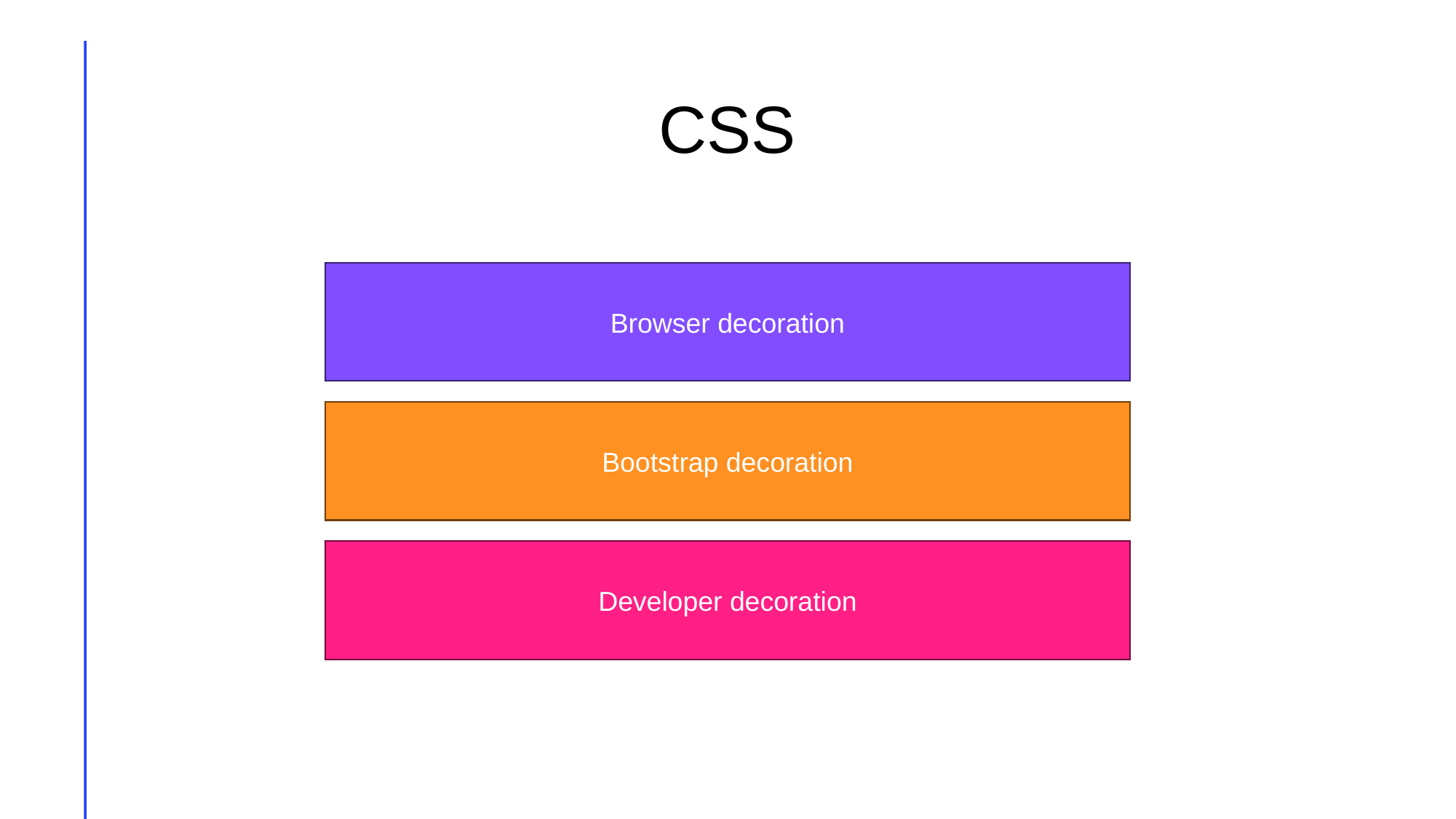

# CSS
Browser decoration
Bootstrap decoration
Developer decoration